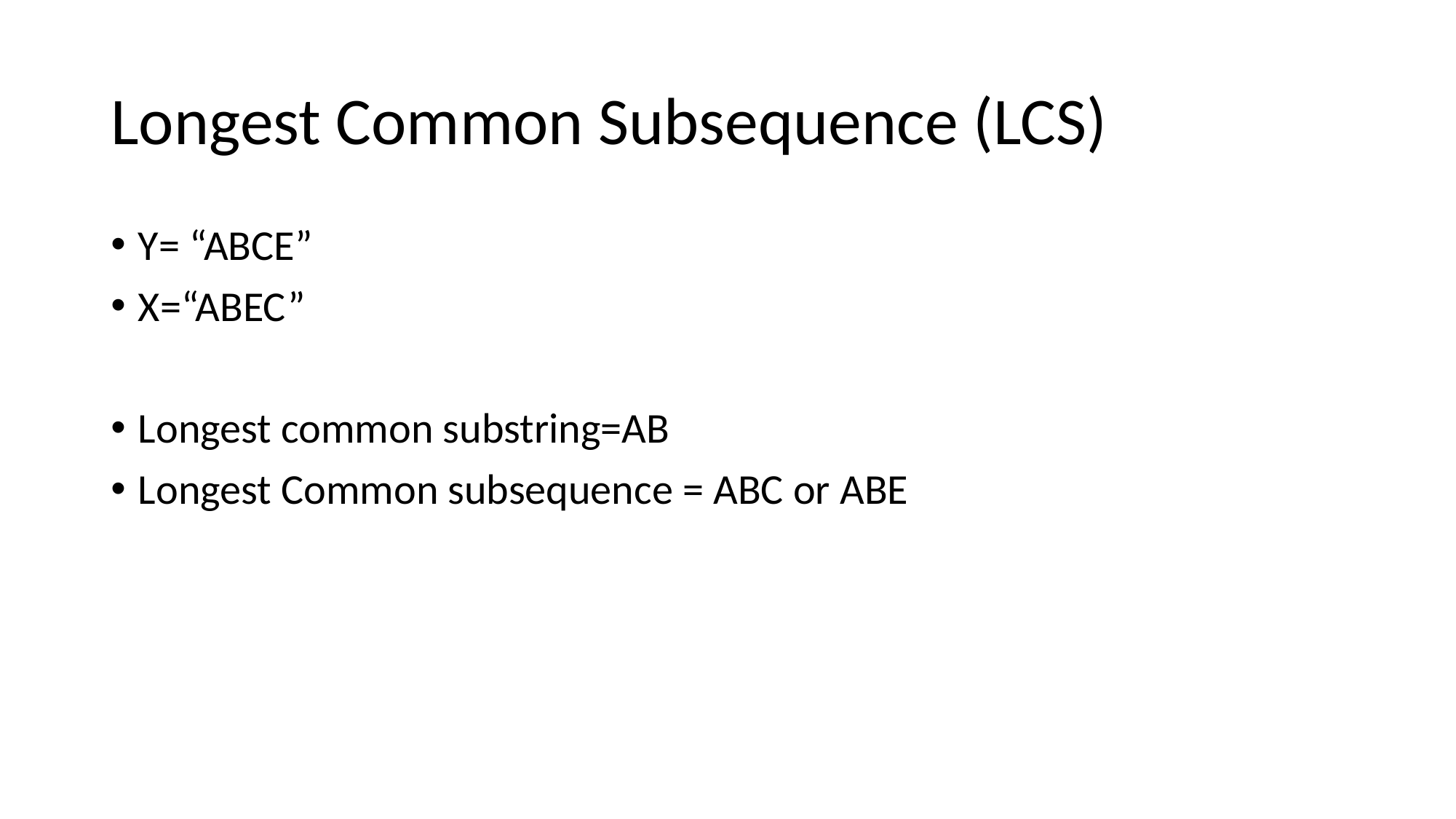

# Longest Common Subsequence (LCS)
Y= “ABCE”
X=“ABEC”

Longest common substring=AB
Longest Common subsequence = ABC or ABE